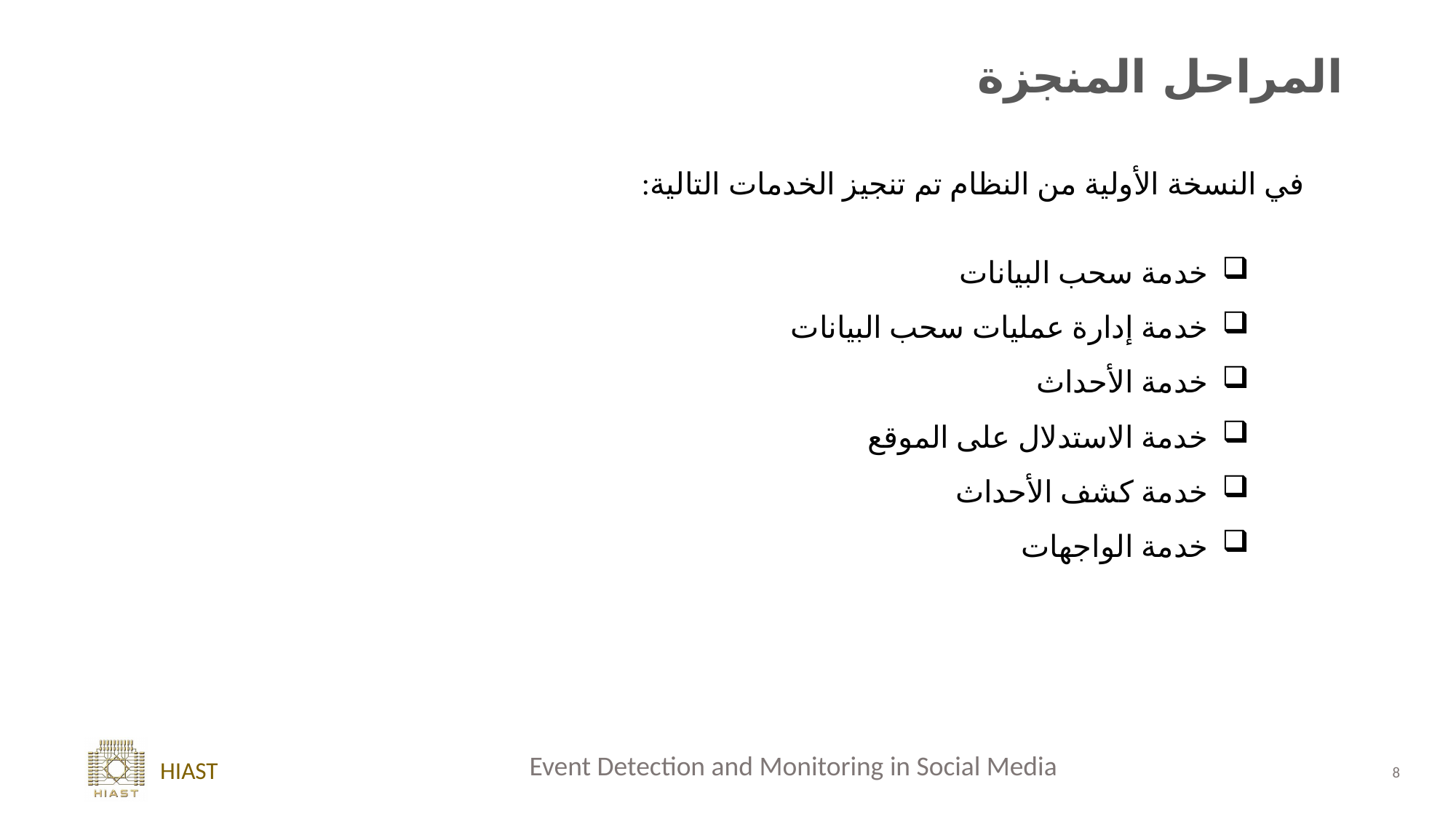

المراحل المنجزة
في النسخة الأولية من النظام تم تنجيز الخدمات التالية:
خدمة سحب البيانات
خدمة إدارة عمليات سحب البيانات
خدمة الأحداث
خدمة الاستدلال على الموقع
خدمة كشف الأحداث
خدمة الواجهات

8
Event Detection and Monitoring in Social Media